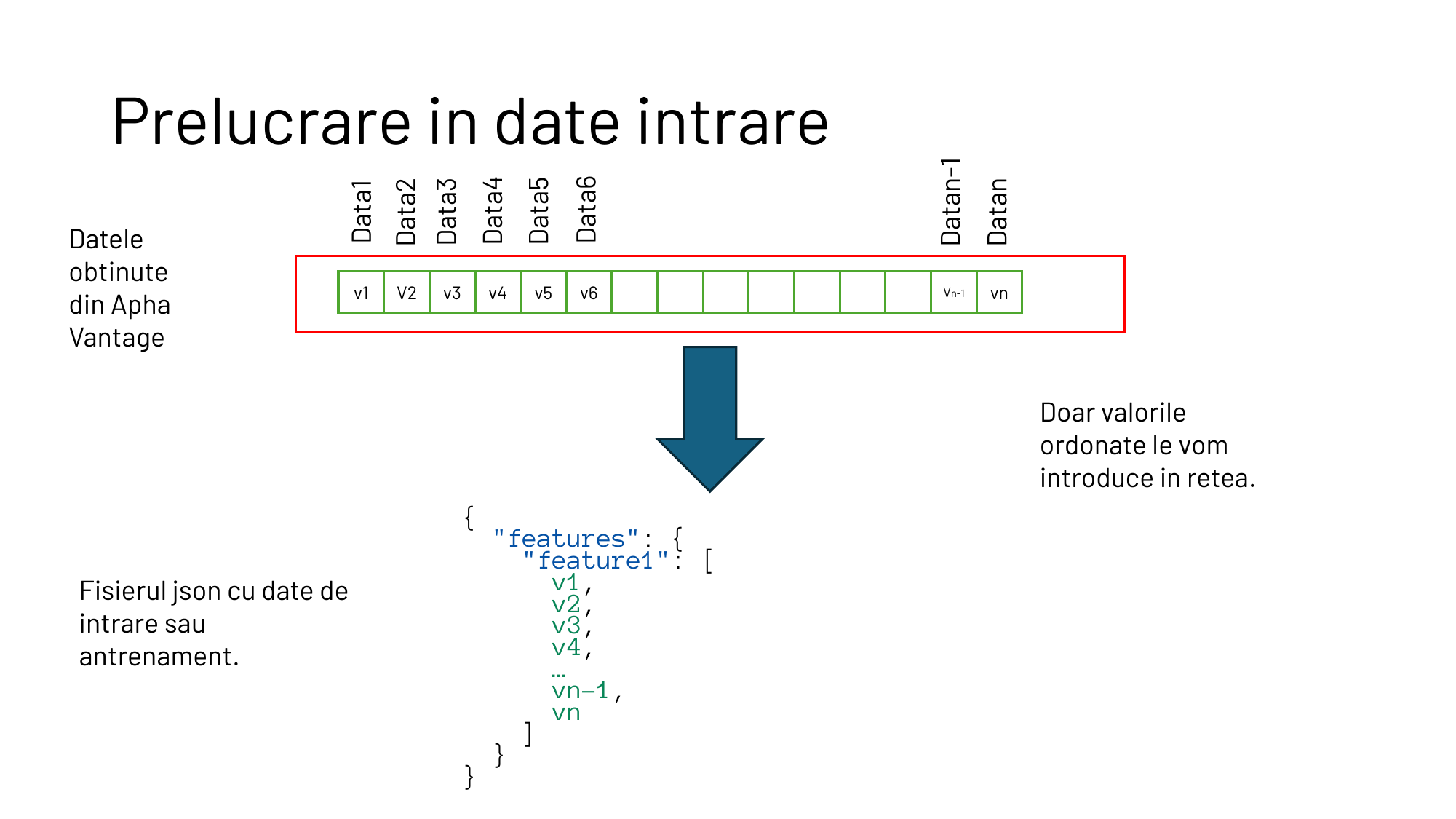

# Prelucrare in date intrare
Datan-1
Data1
Data6
Data4
Data5
Data3
Datan
Data2
v1
V2
v3
v4
v5
v6

Vn-1
vn
Datele obtinute din Apha Vantage

Doar valorile ordonate le vom introduce in retea.
{
  "features": {
    "feature1": [
      v1,
      v2,
      v3,
      v4,
      …
      vn-1,
      vn
    ]
  }
}

Fisierul json cu date de intrare sau antrenament.